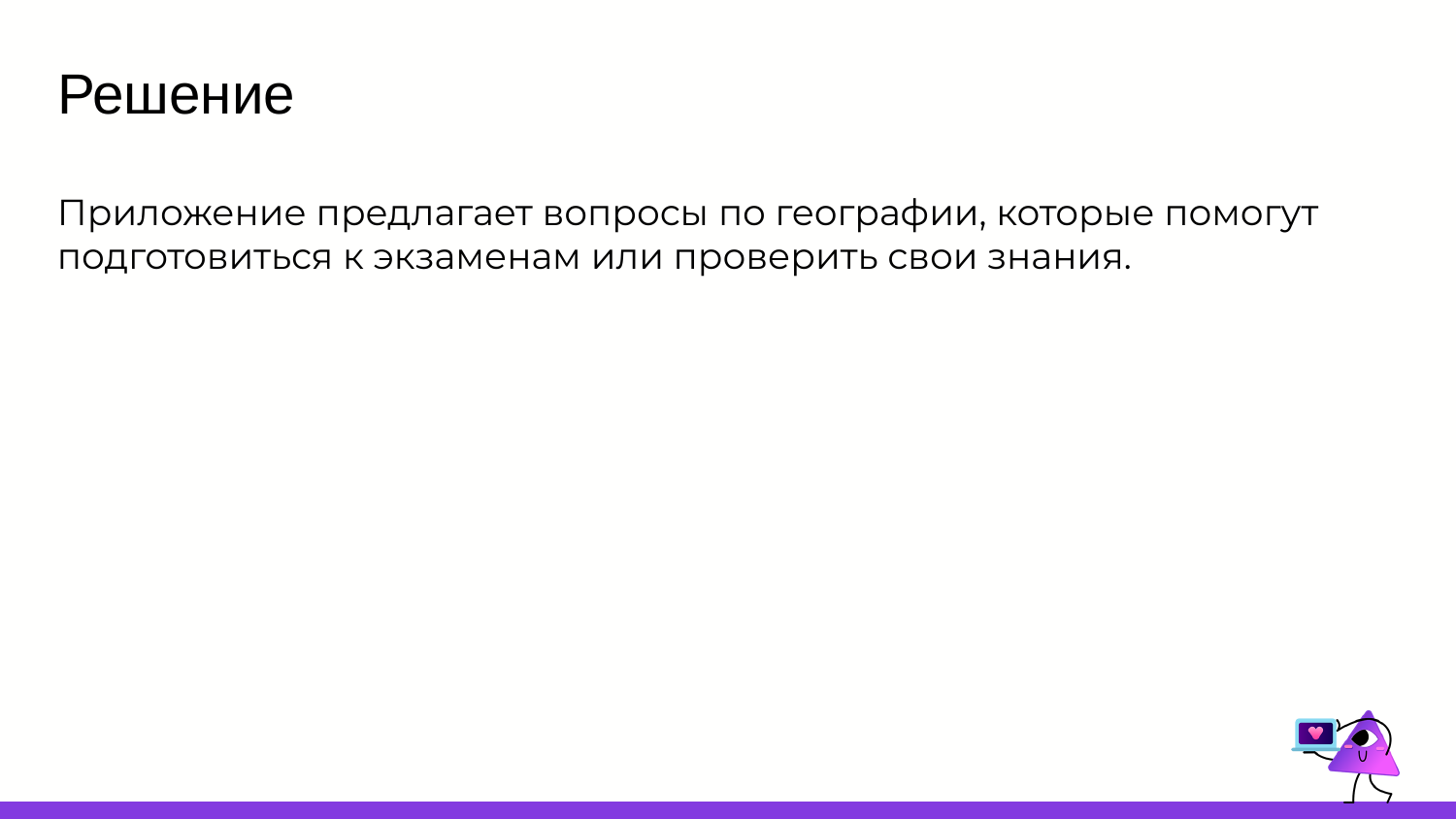

# Решение
Приложение предлагает вопросы по географии, которые помогут подготовиться к экзаменам или проверить свои знания.